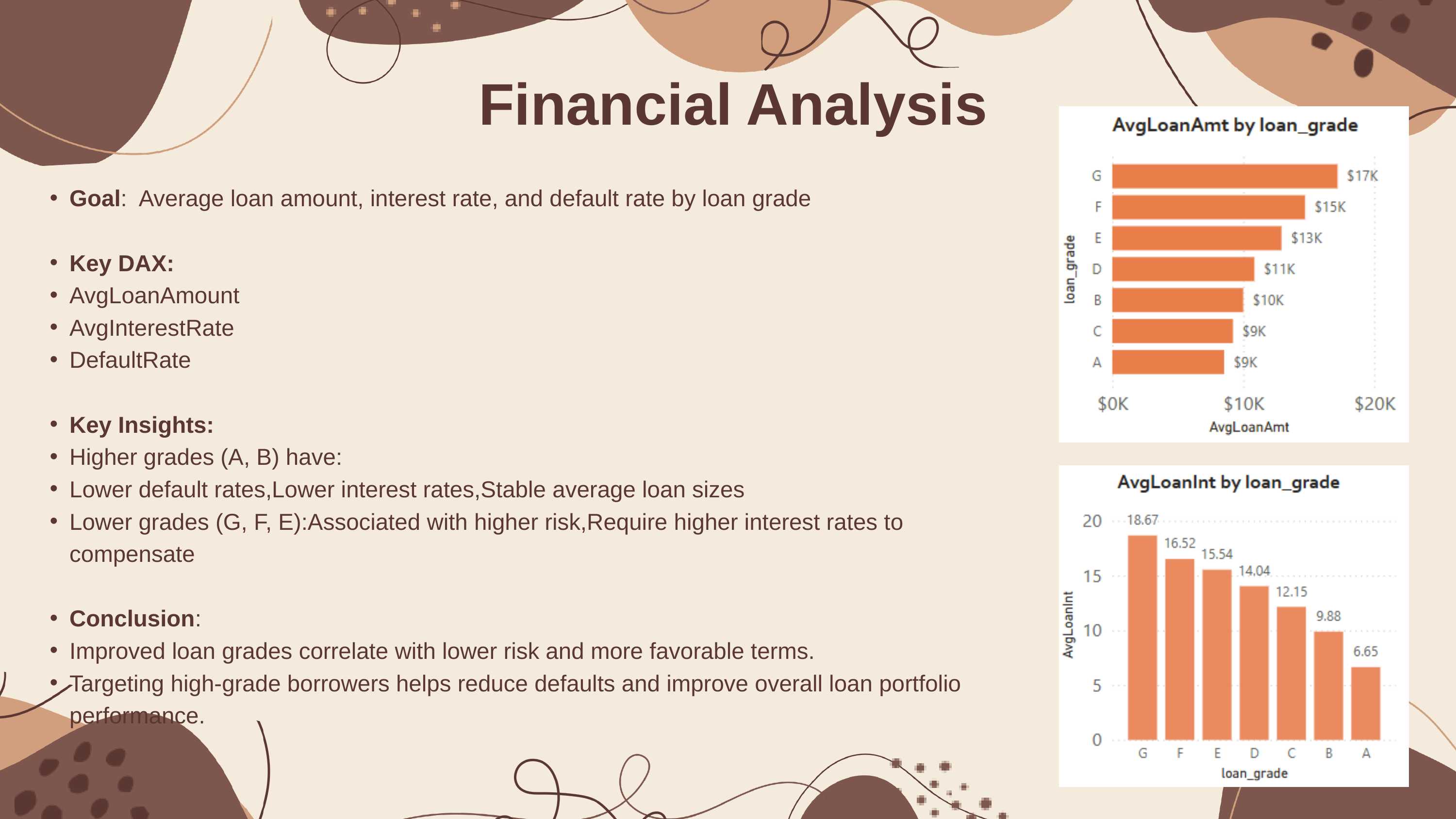

Financial Analysis

Goal:  Average loan amount, interest rate, and default rate by loan grade

Key DAX:
AvgLoanAmount
AvgInterestRate
DefaultRate

Key Insights:
Higher grades (A, B) have:
Lower default rates,Lower interest rates,Stable average loan sizes
Lower grades (G, F, E):Associated with higher risk,Require higher interest rates to compensate

Conclusion:
Improved loan grades correlate with lower risk and more favorable terms.
Targeting high-grade borrowers helps reduce defaults and improve overall loan portfolio performance.